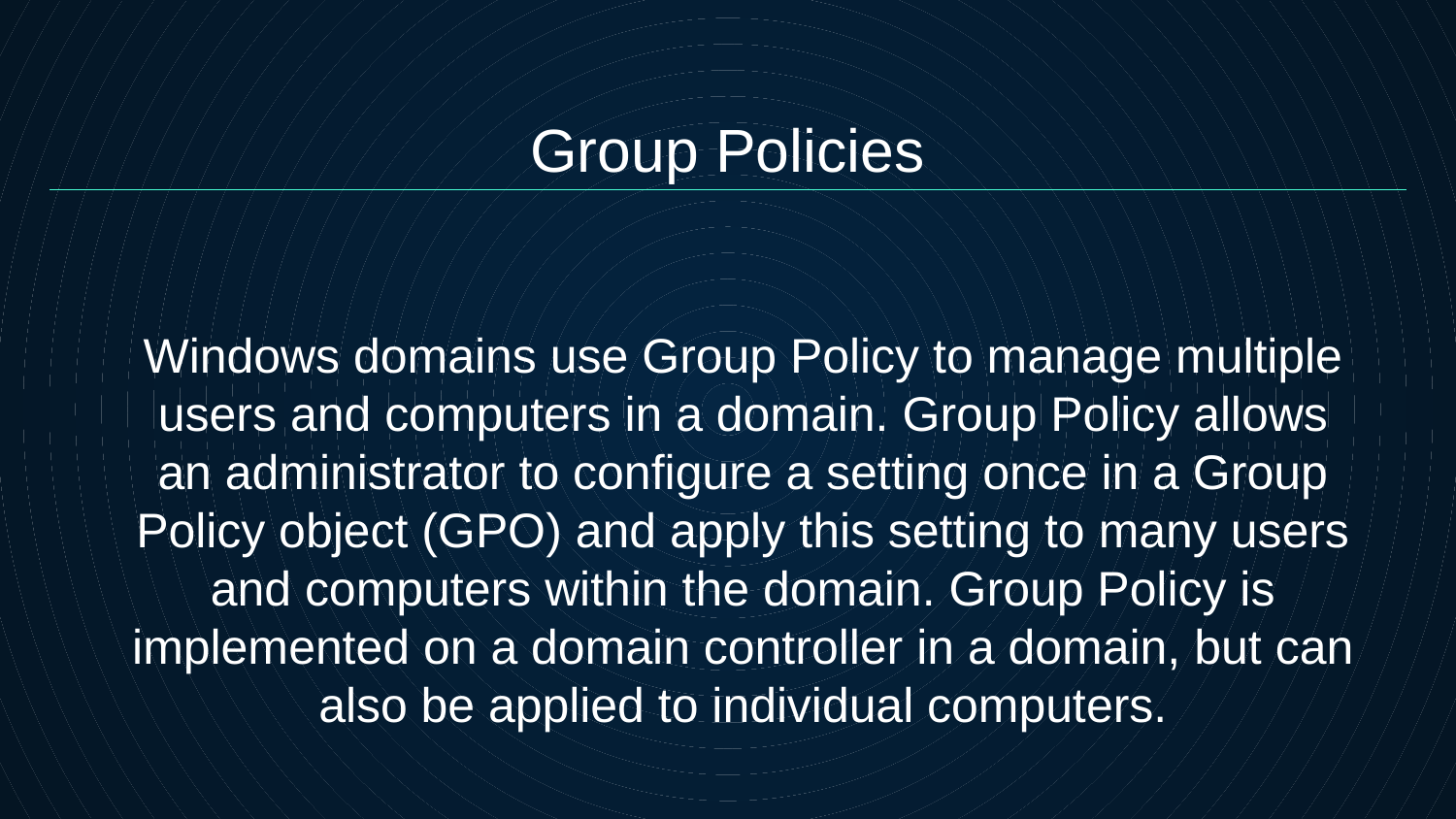

Group Policies
Windows domains use Group Policy to manage multiple users and computers in a domain. Group Policy allows
an administrator to configure a setting once in a Group Policy object (GPO) and apply this setting to many users and computers within the domain. Group Policy is implemented on a domain controller in a domain, but can also be applied to individual computers.